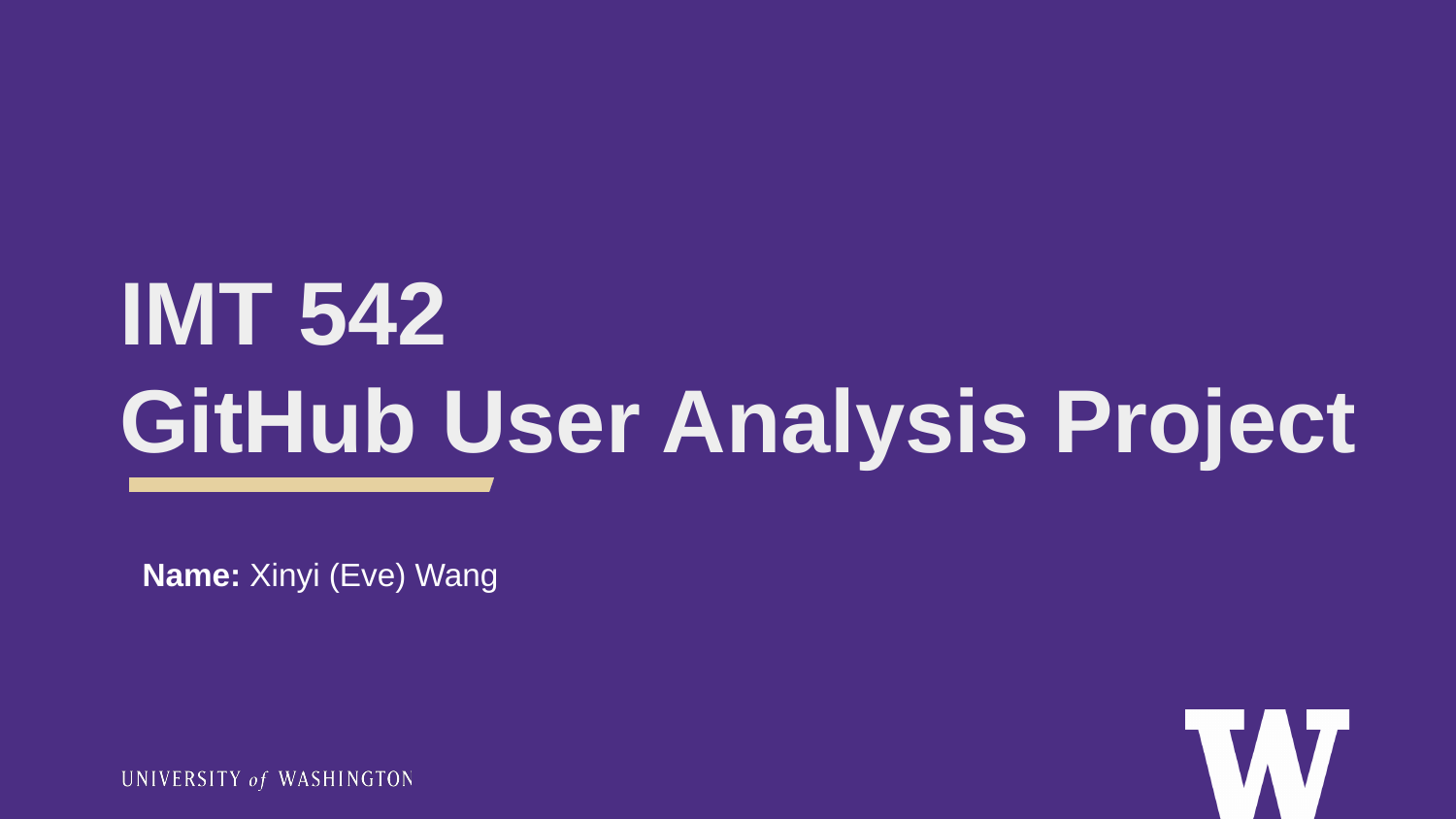

# IMT 542 GitHub User Analysis Project
Name: Xinyi (Eve) Wang